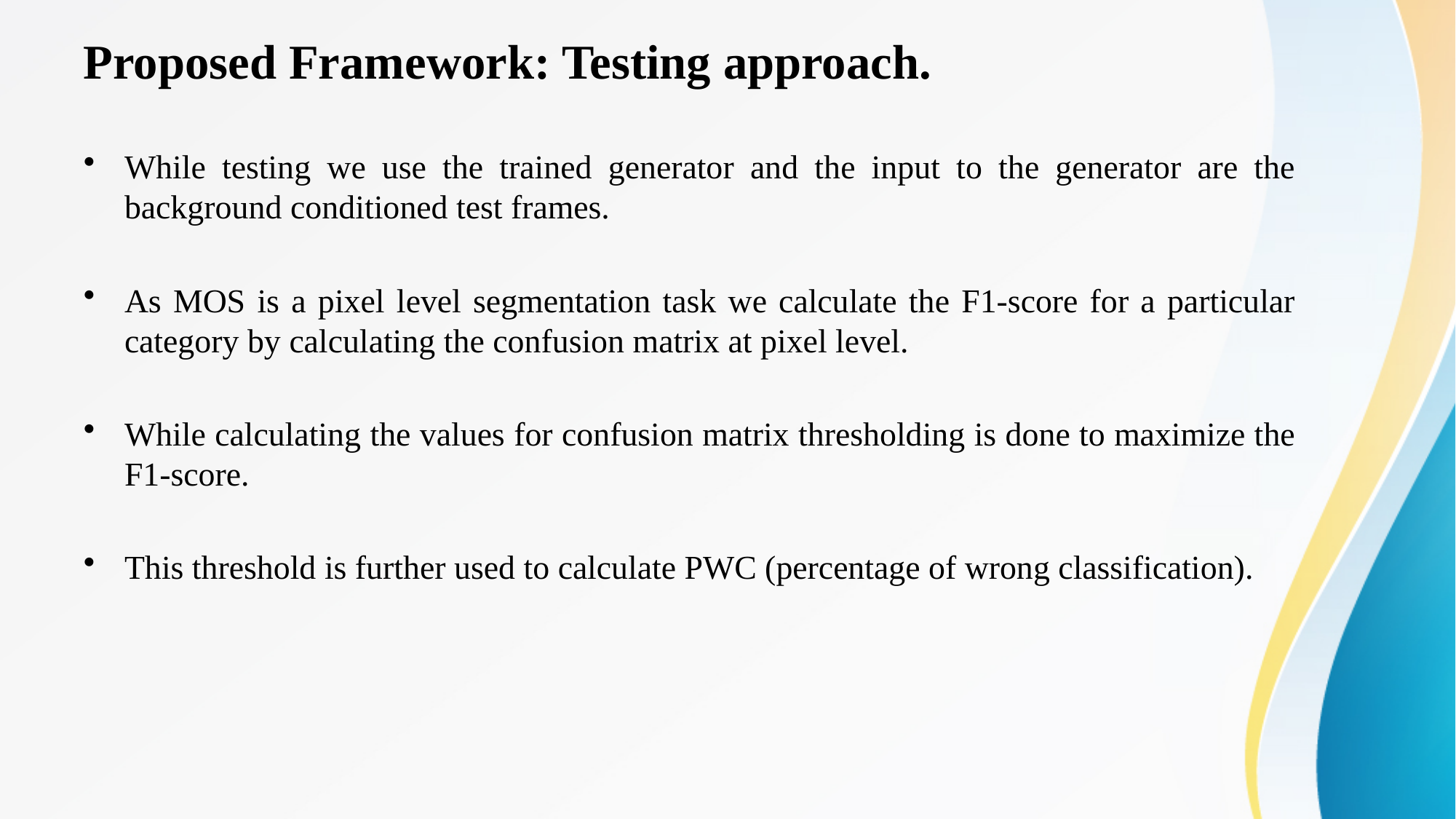

# Proposed Framework: Testing approach.
While testing we use the trained generator and the input to the generator are the background conditioned test frames.

As MOS is a pixel level segmentation task we calculate the F1-score for a particular category by calculating the confusion matrix at pixel level.

While calculating the values for confusion matrix thresholding is done to maximize the F1-score.

This threshold is further used to calculate PWC (percentage of wrong classification).